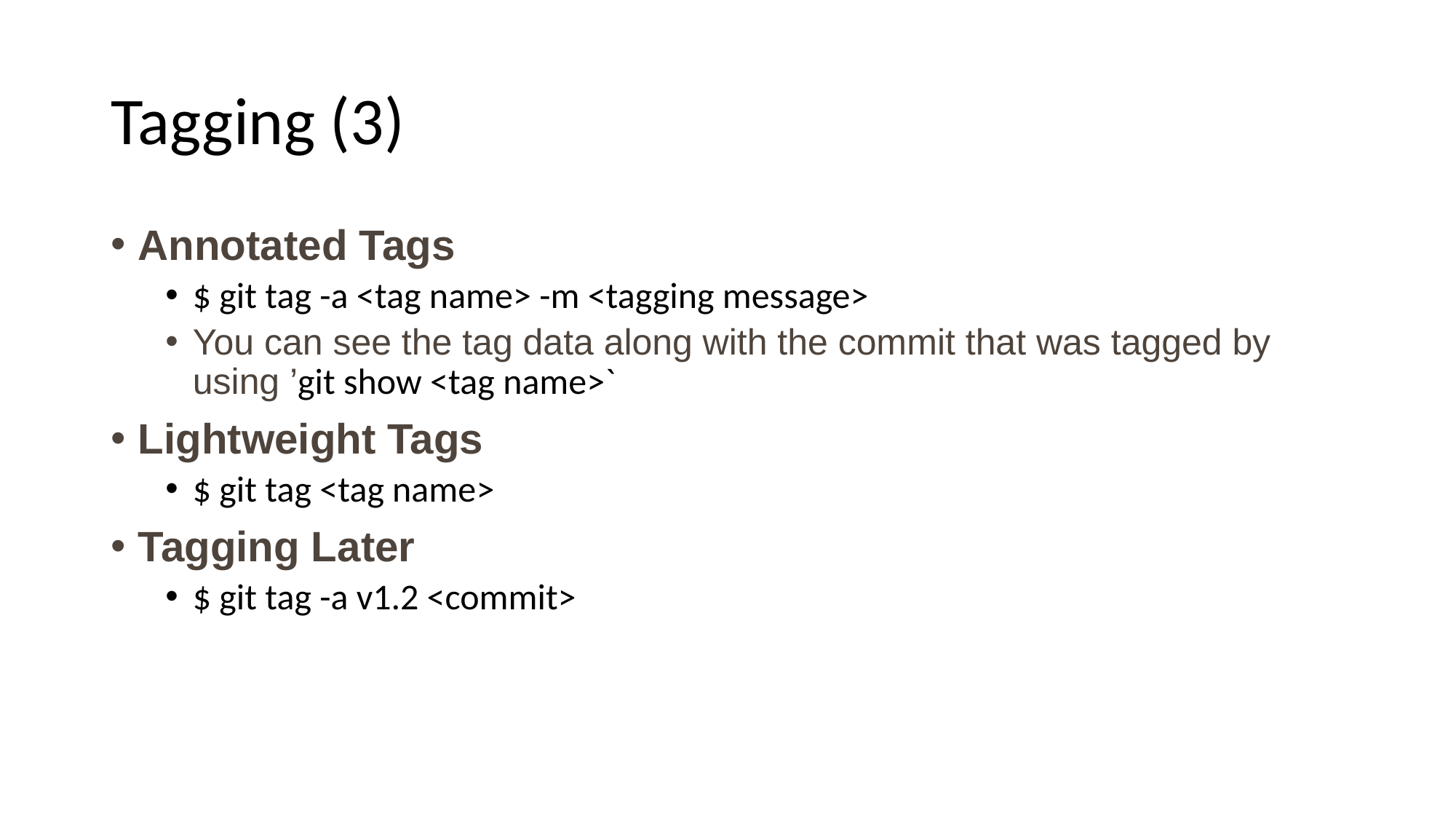

# Tagging (3)
Annotated Tags
$ git tag -a <tag name> -m <tagging message>
You can see the tag data along with the commit that was tagged by using ’git show <tag name>`
Lightweight Tags
$ git tag <tag name>
Tagging Later
$ git tag -a v1.2 <commit>